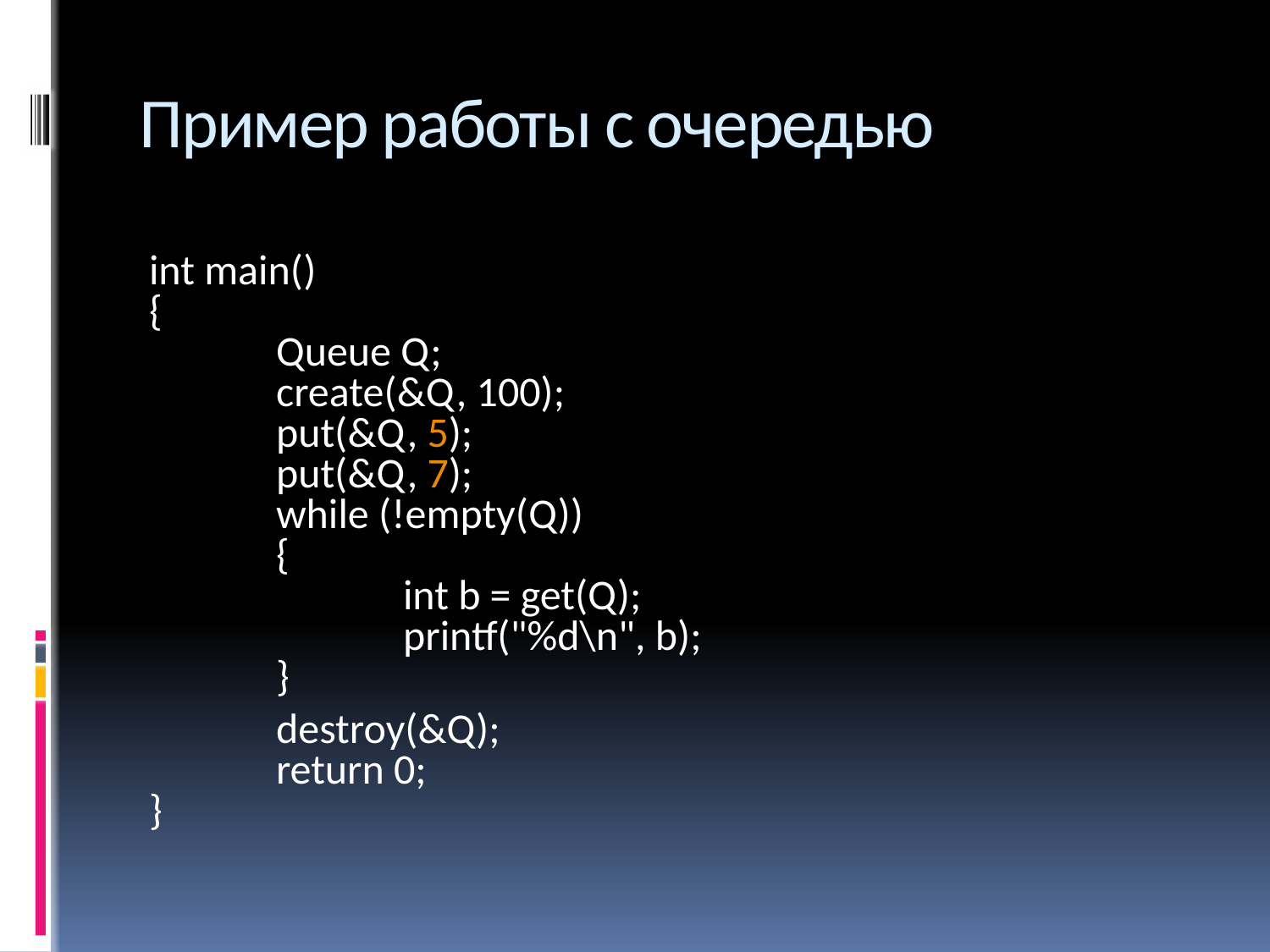

# Пример работы с очередью
int main()
{
	Queue Q;
	create(&Q, 100);
	put(&Q, 5);
	put(&Q, 7);
	while (!empty(Q))
	{
		int b = get(Q);
		printf("%d\n", b);
	}
	destroy(&Q);
	return 0;
}